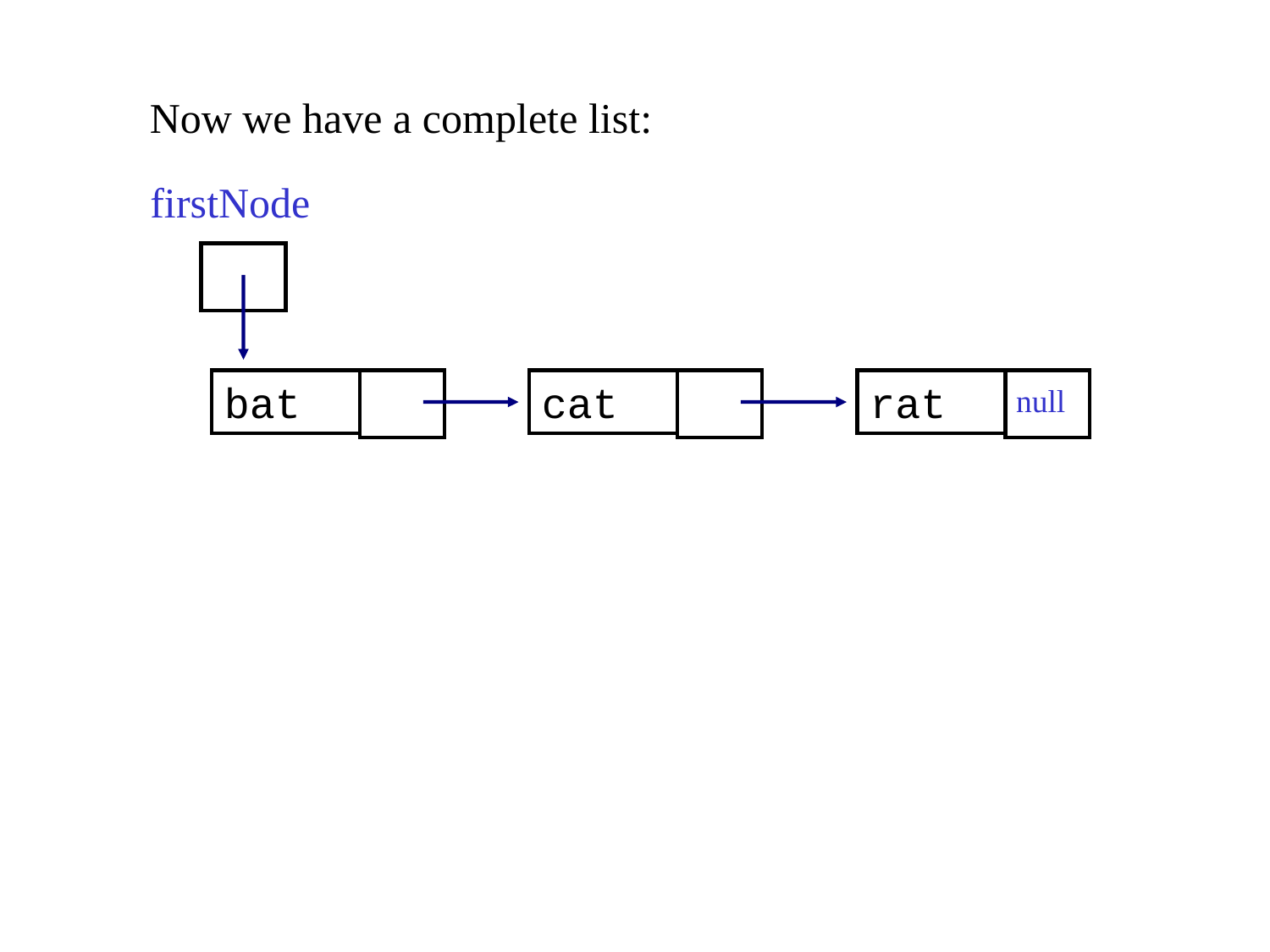

Now we have a complete list:
firstNode

bat

cat

rat

null